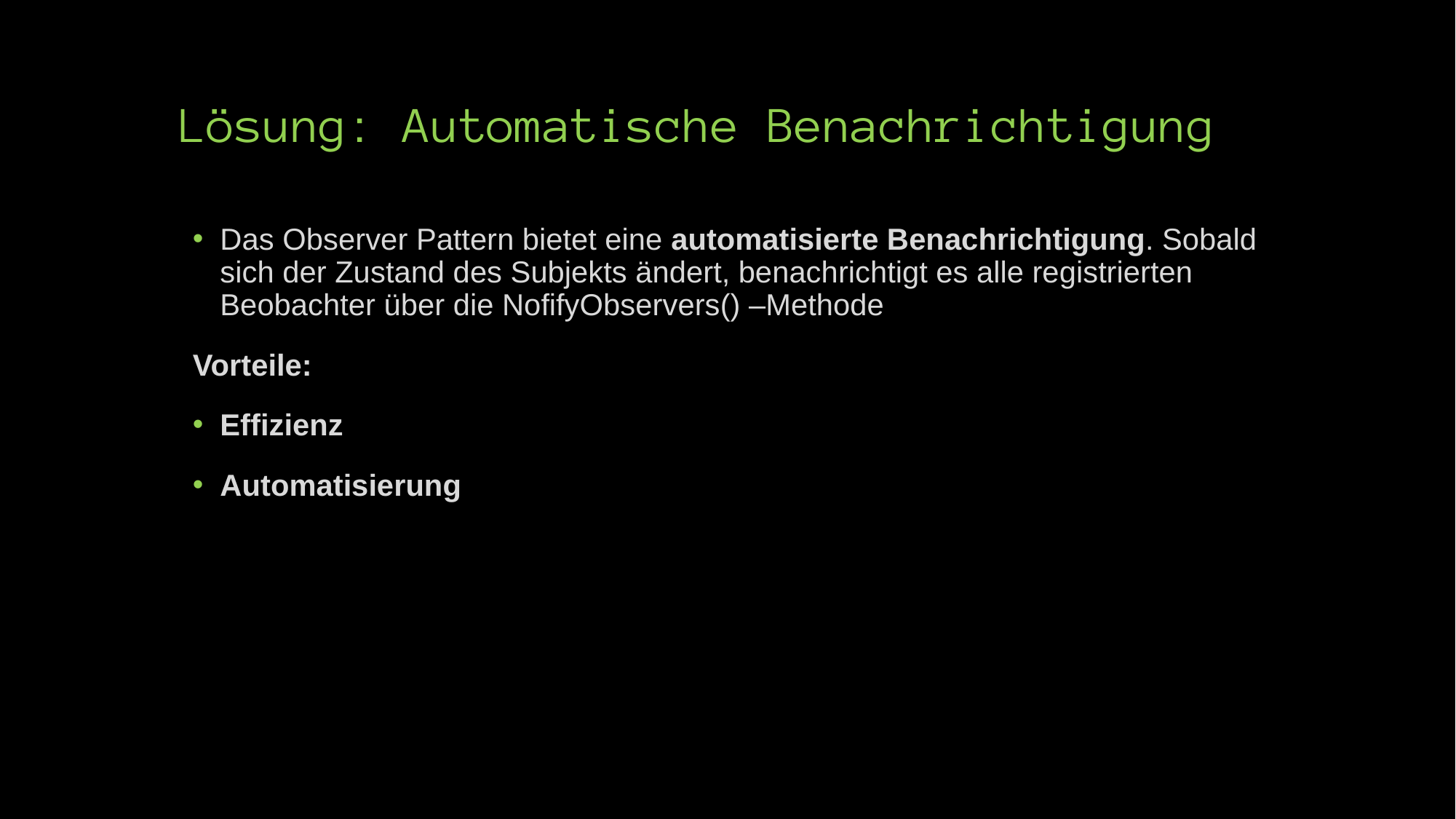

# Lösung: Automatische Benachrichtigung
Das Observer Pattern bietet eine automatisierte Benachrichtigung. Sobald sich der Zustand des Subjekts ändert, benachrichtigt es alle registrierten Beobachter über die NofifyObservers() –Methode
Vorteile:
Effizienz
Automatisierung